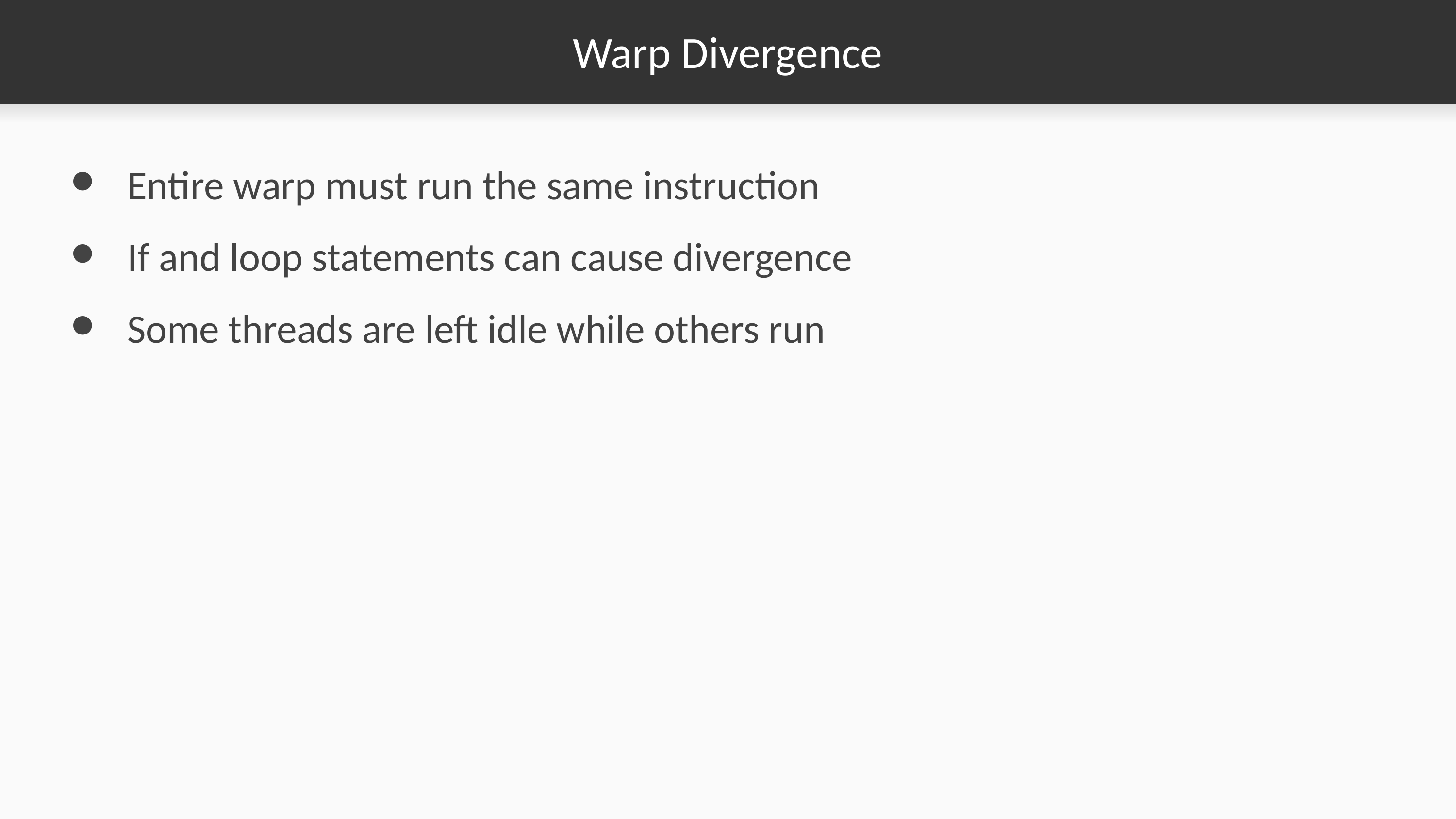

# Warp Divergence
Entire warp must run the same instruction
If and loop statements can cause divergence
Some threads are left idle while others run